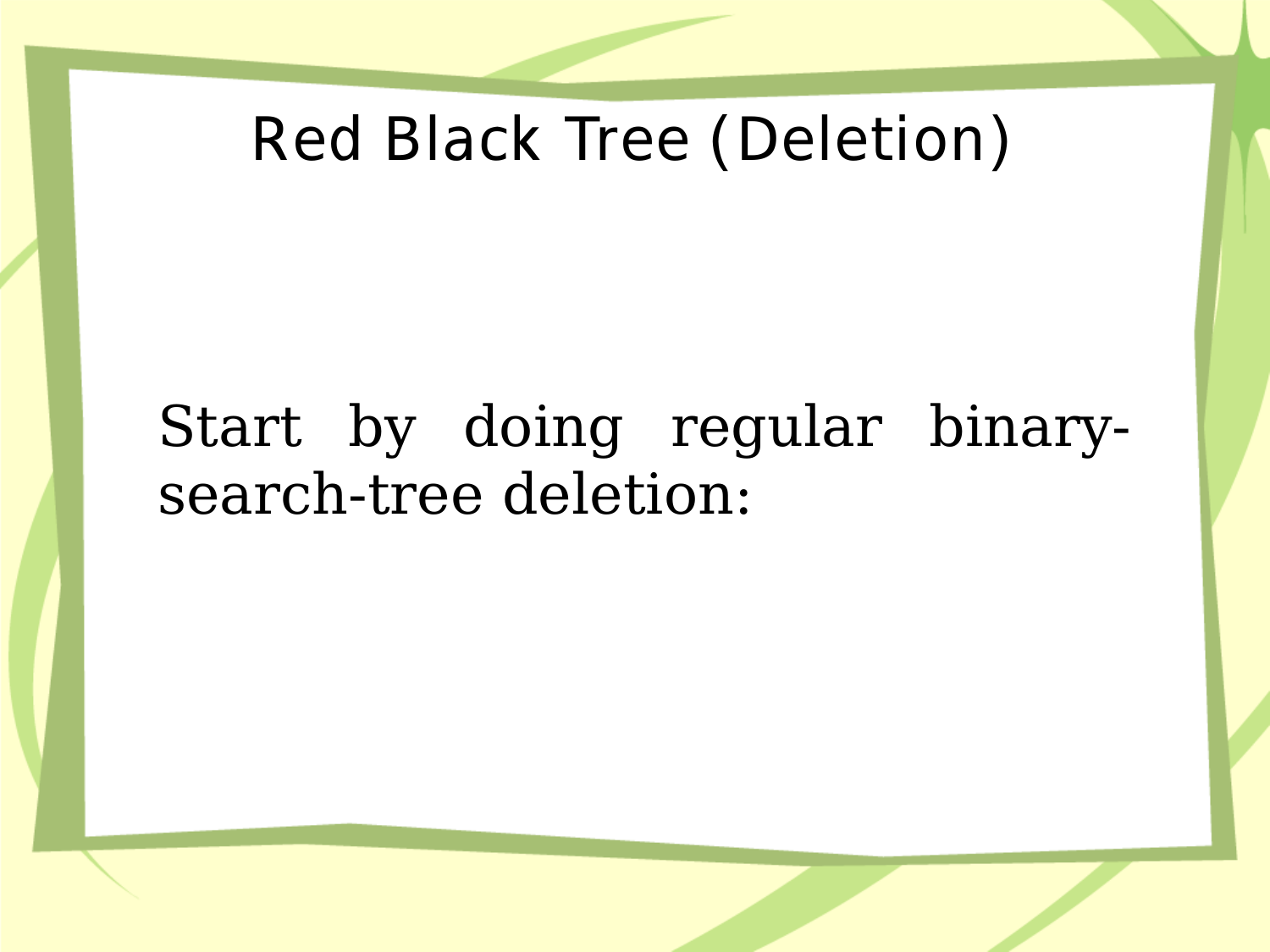

# Red Black Tree (Deletion)

Start by doing regular binary-search-tree deletion: